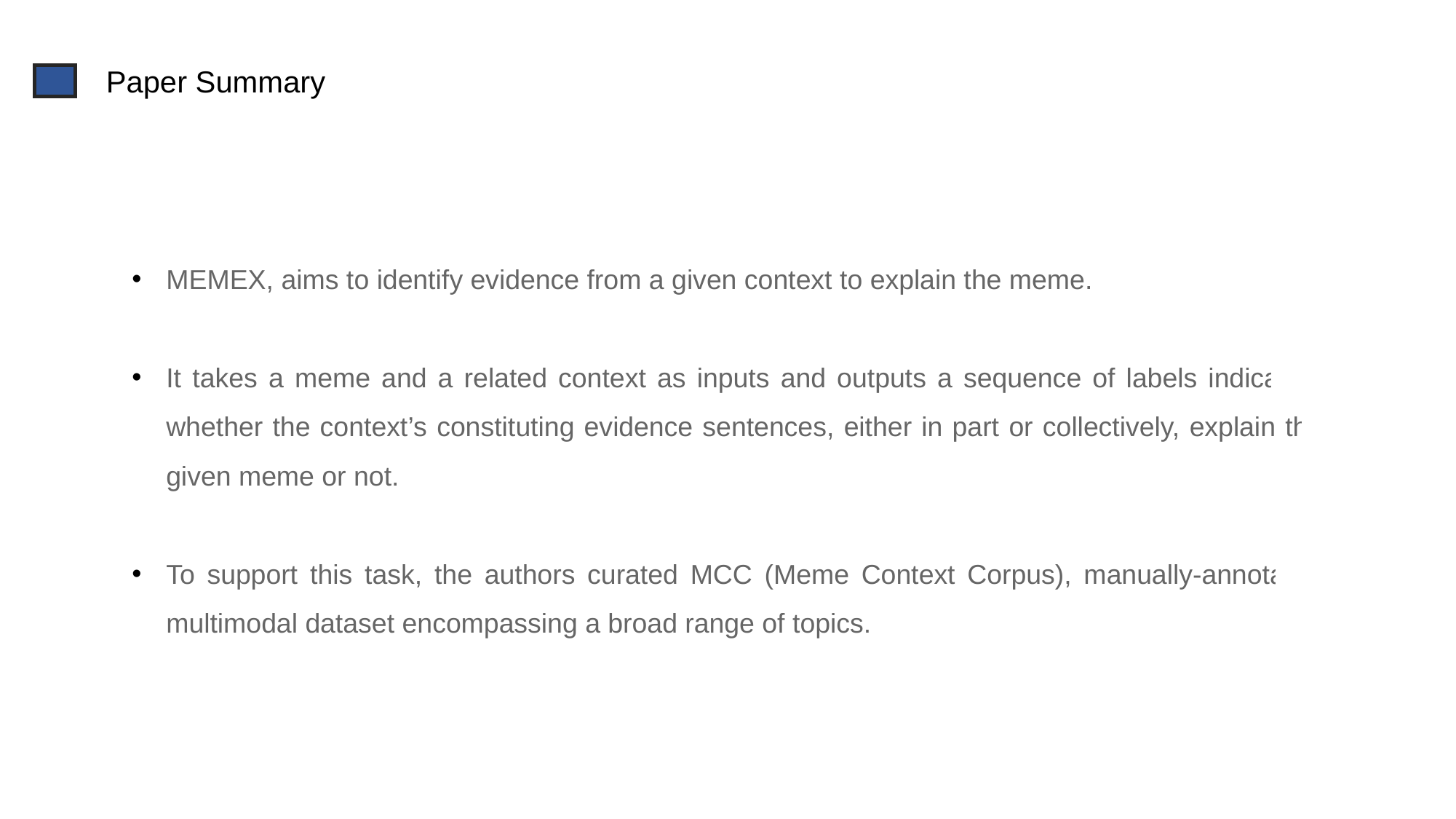

Paper Summary

MEMEX, aims to identify evidence from a given context to explain the meme.

It takes a meme and a related context as inputs and outputs a sequence of labels indicating whether the context’s constituting evidence sentences, either in part or collectively, explain the given meme or not.

To support this task, the authors curated MCC (Meme Context Corpus), manually-annotated multimodal dataset encompassing a broad range of topics.